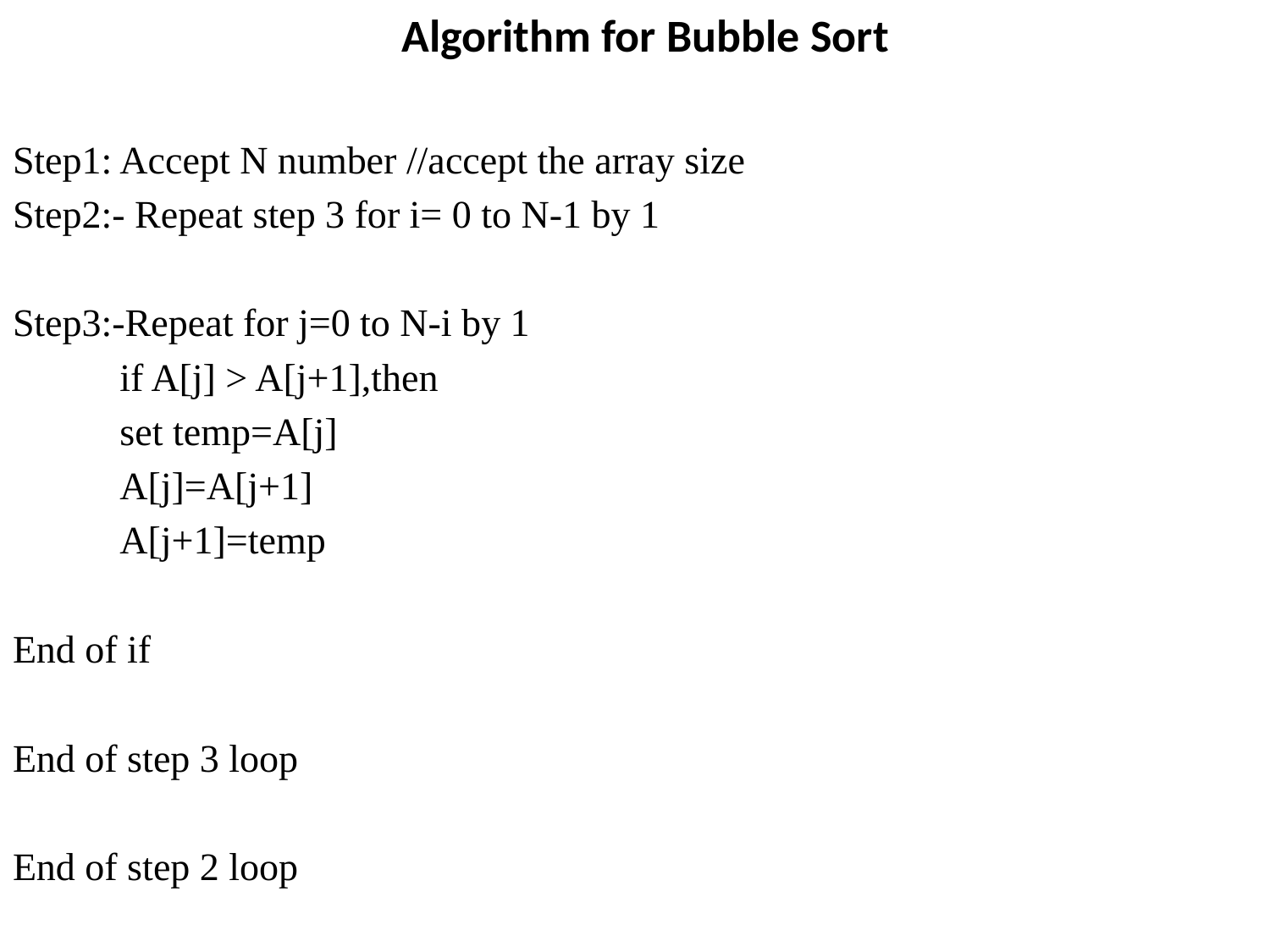

# Algorithm for Bubble Sort

Step1: Accept N number //accept the array size
Step2:- Repeat step 3 for i= 0 to N-1 by 1

Step3:-Repeat for j=0 to N-i by 1
           if A[j] > A[j+1],then
           set temp=A[j]
           A[j]=A[j+1]
           A[j+1]=temp

End of if

End of step 3 loop

End of step 2 loop